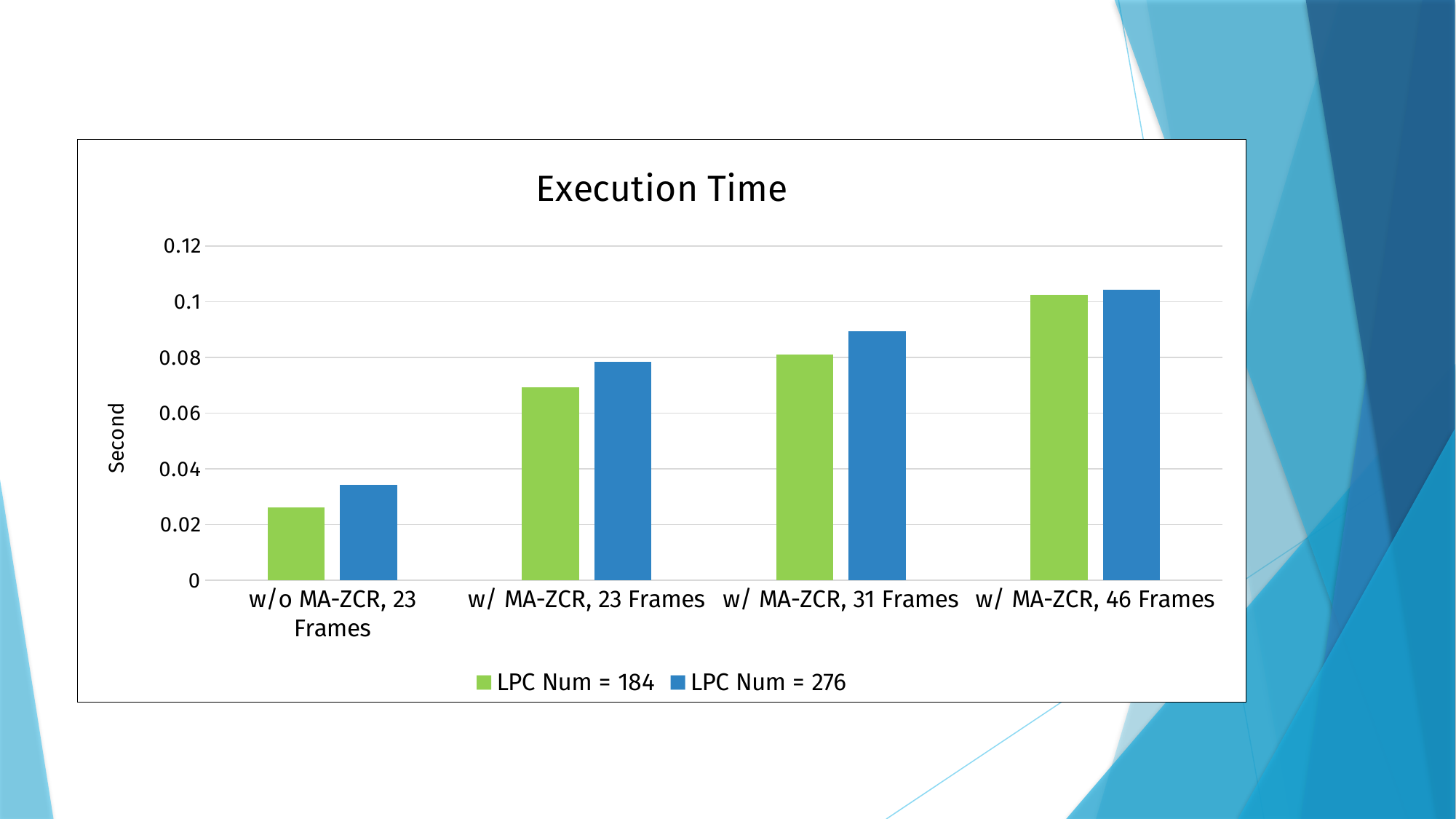

### Chart: Execution Time

| Category |  |  |
|---|---|---|
| w/o MA-ZCR, 23 Frames | 0.0262 | 0.0341 |
| w/ MA-ZCR, 23 Frames | 0.0693 | 0.0783 |
| w/ MA-ZCR, 31 Frames | 0.0809 | 0.0893 |
| w/ MA-ZCR, 46 Frames | 0.1023 | 0.1043 |